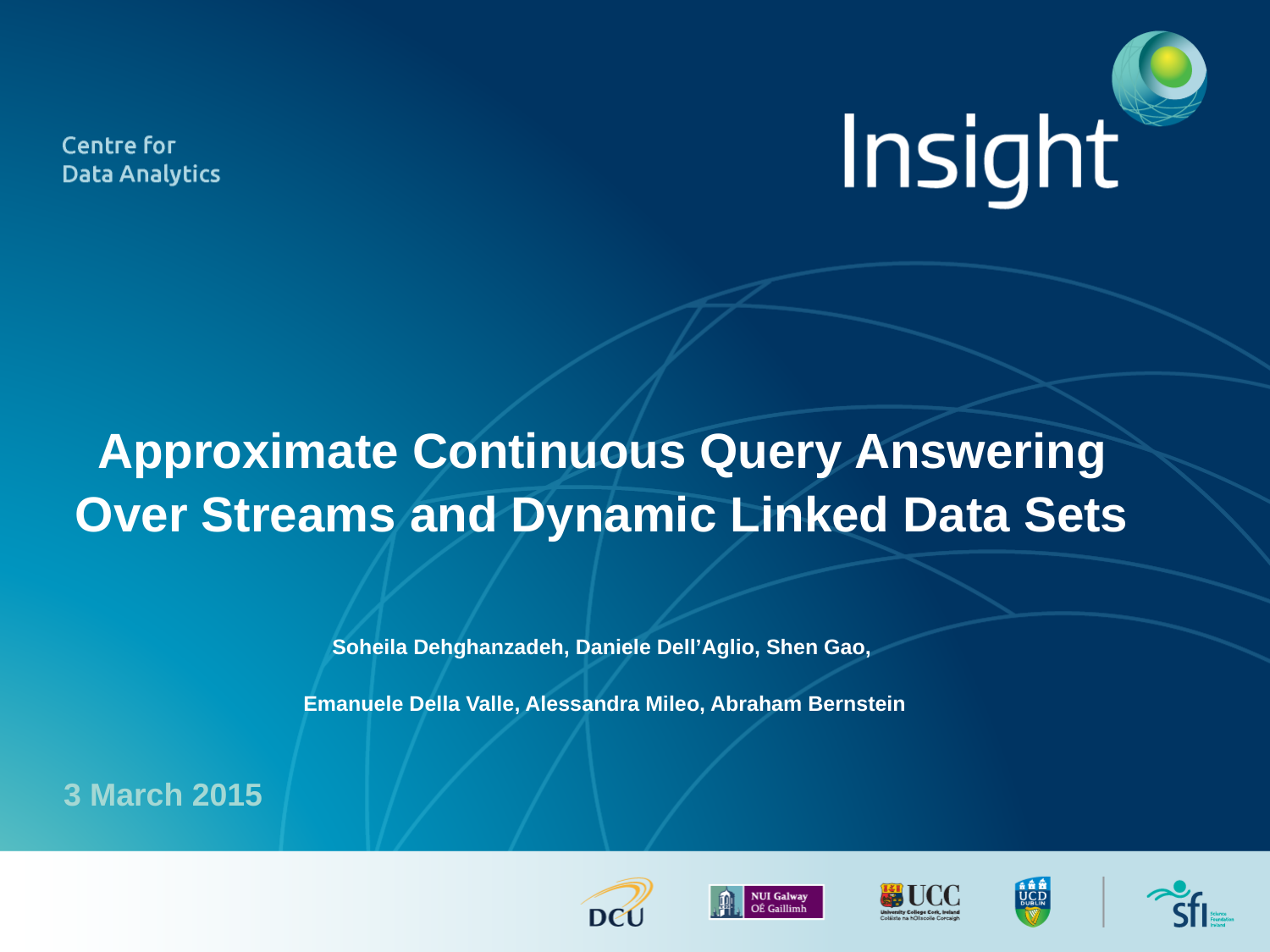

Approximate Continuous Query Answering Over Streams and Dynamic Linked Data Sets
Soheila Dehghanzadeh, Daniele Dell’Aglio, Shen Gao,
 Emanuele Della Valle, Alessandra Mileo, Abraham Bernstein
3 March 2015